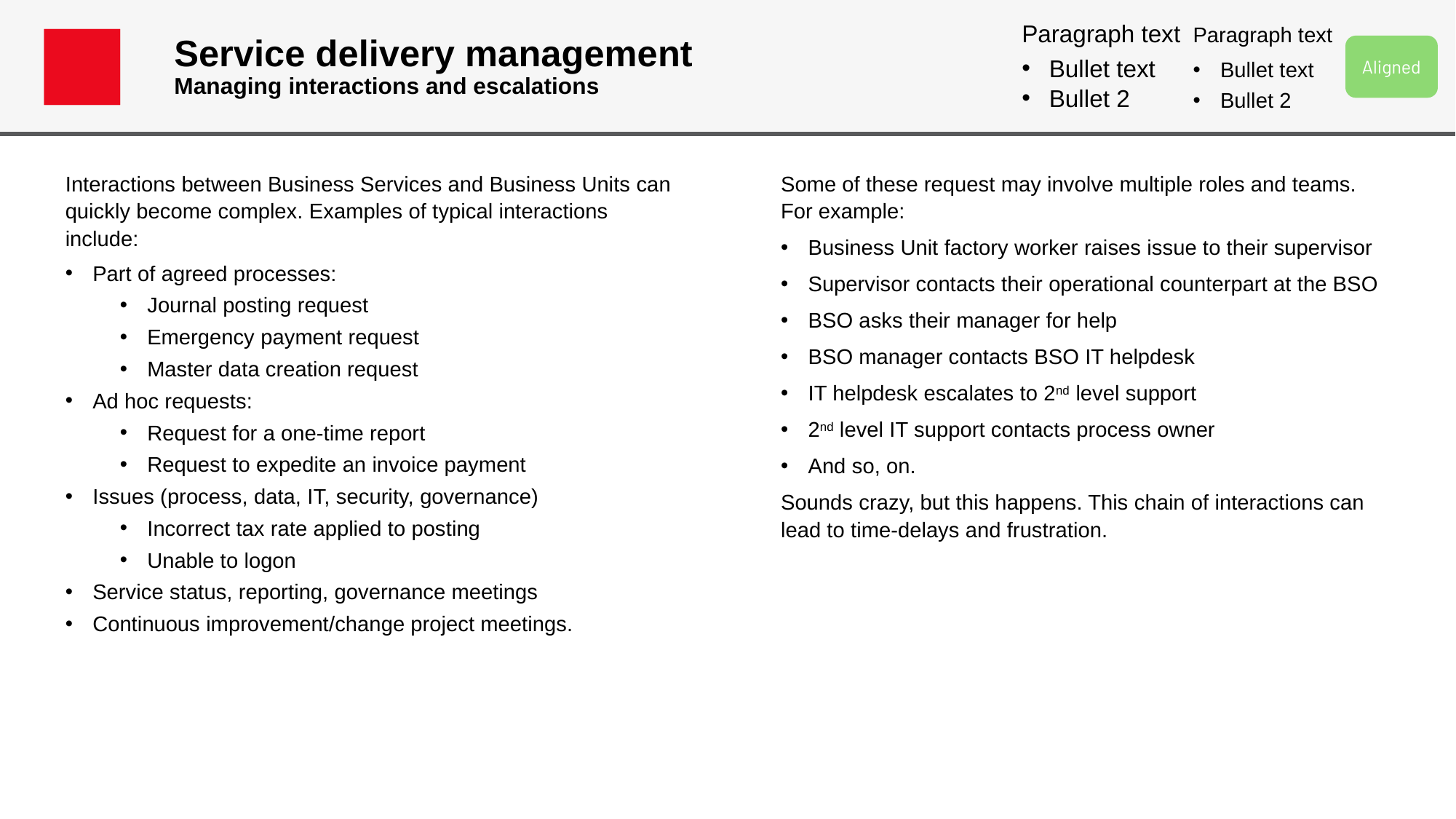

Paragraph text
Bullet text
Bullet 2
Paragraph text
Bullet text
Bullet 2
# Service delivery management Managing interactions and escalations

Aligned
Interactions between Business Services and Business Units can quickly become complex. Examples of typical interactions include:
Part of agreed processes:
Journal posting request
Emergency payment request
Master data creation request
Ad hoc requests:
Request for a one-time report
Request to expedite an invoice payment
Issues (process, data, IT, security, governance)
Incorrect tax rate applied to posting
Unable to logon
Service status, reporting, governance meetings
Continuous improvement/change project meetings.

Some of these request may involve multiple roles and teams. For example:
Business Unit factory worker raises issue to their supervisor
Supervisor contacts their operational counterpart at the BSO
BSO asks their manager for help
BSO manager contacts BSO IT helpdesk
IT helpdesk escalates to 2nd level support
2nd level IT support contacts process owner
And so, on.
Sounds crazy, but this happens. This chain of interactions can lead to time-delays and frustration.